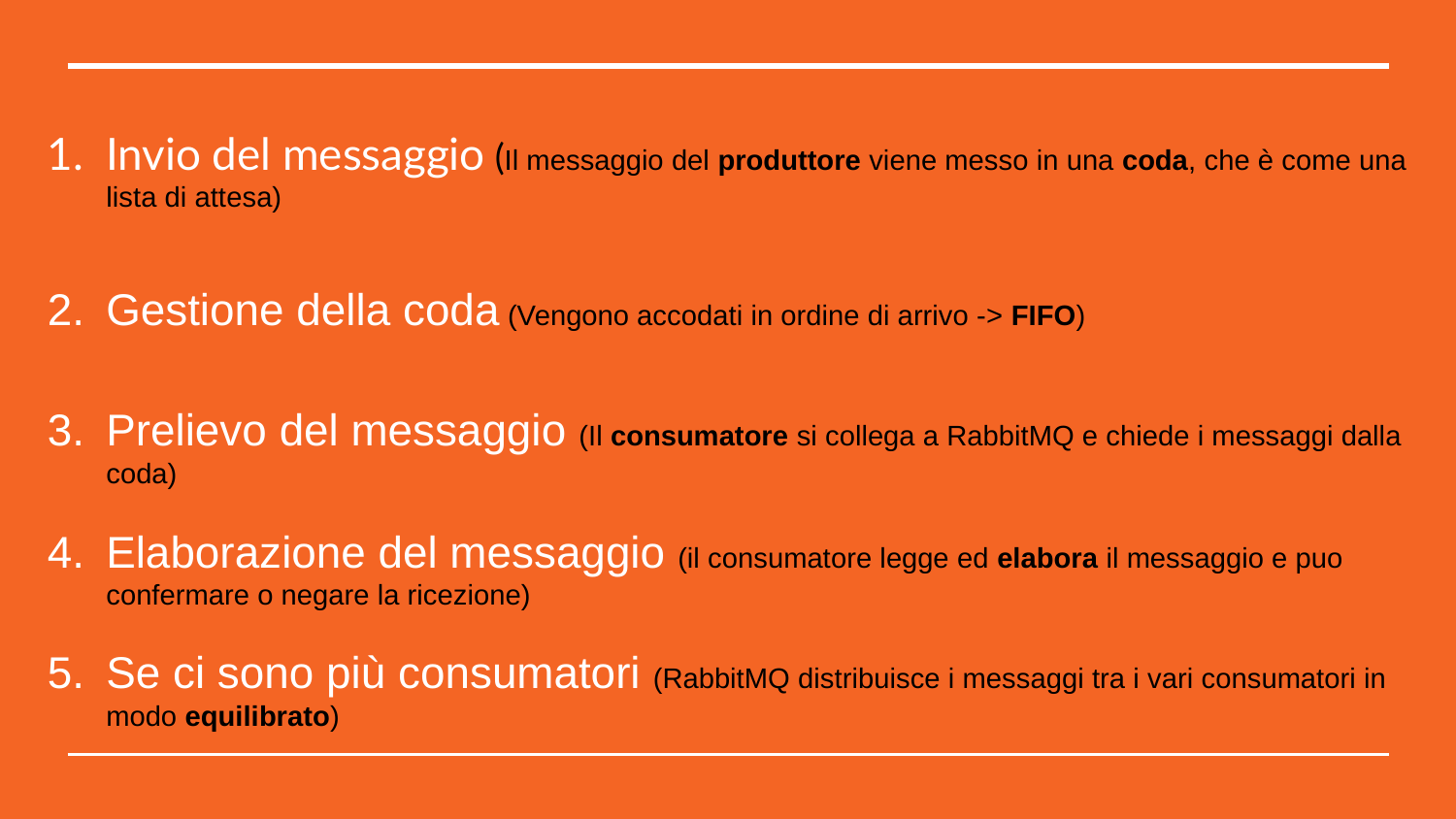

Invio del messaggio (Il messaggio del produttore viene messo in una coda, che è come una lista di attesa)

Gestione della coda (Vengono accodati in ordine di arrivo -> FIFO)

Prelievo del messaggio (Il consumatore si collega a RabbitMQ e chiede i messaggi dalla coda)

Elaborazione del messaggio (il consumatore legge ed elabora il messaggio e puo confermare o negare la ricezione)

Se ci sono più consumatori (RabbitMQ distribuisce i messaggi tra i vari consumatori in modo equilibrato)